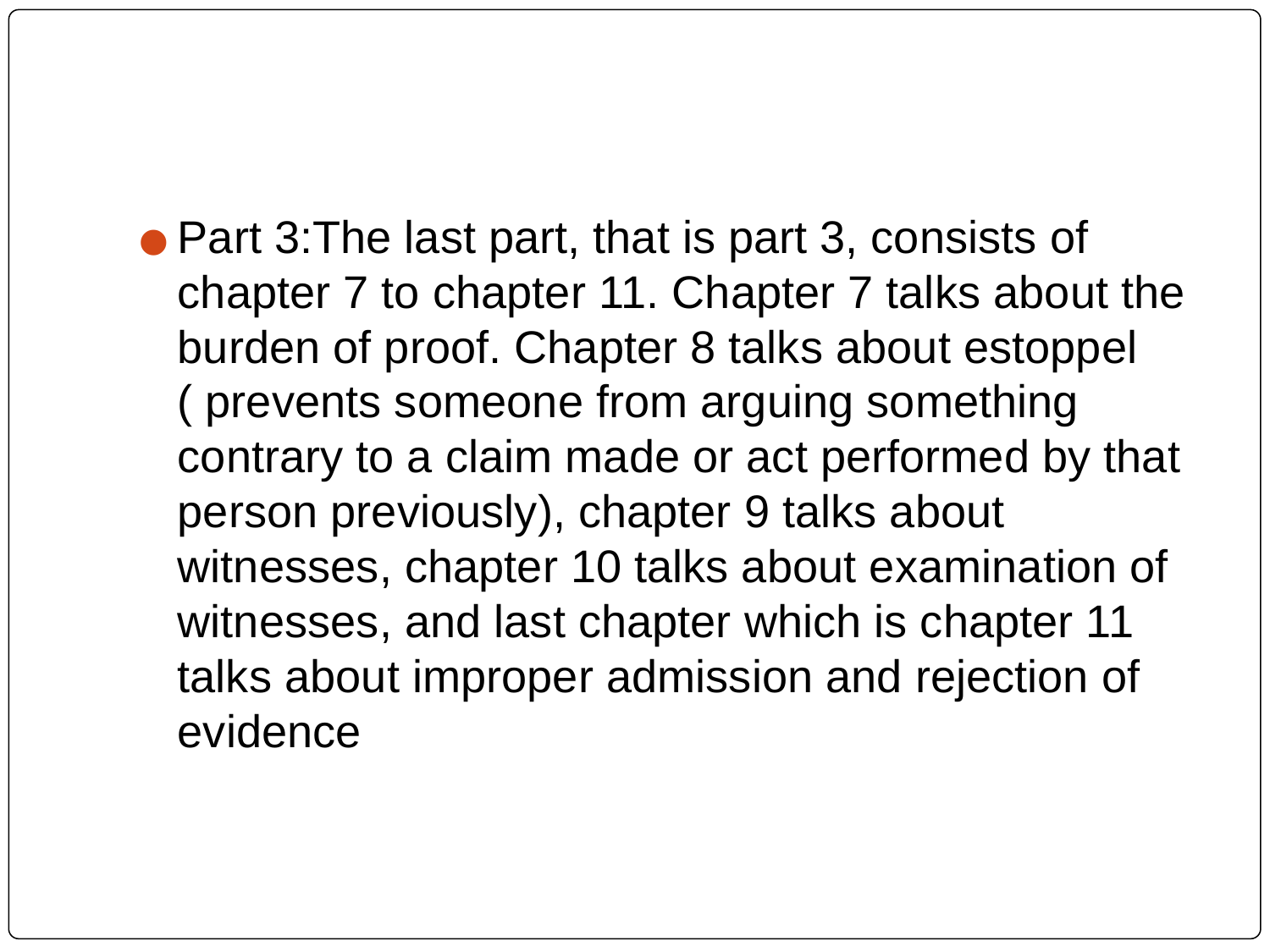

Part 3:The last part, that is part 3, consists of chapter 7 to chapter 11. Chapter 7 talks about the burden of proof. Chapter 8 talks about estoppel ( prevents someone from arguing something contrary to a claim made or act performed by that person previously), chapter 9 talks about witnesses, chapter 10 talks about examination of witnesses, and last chapter which is chapter 11 talks about improper admission and rejection of evidence